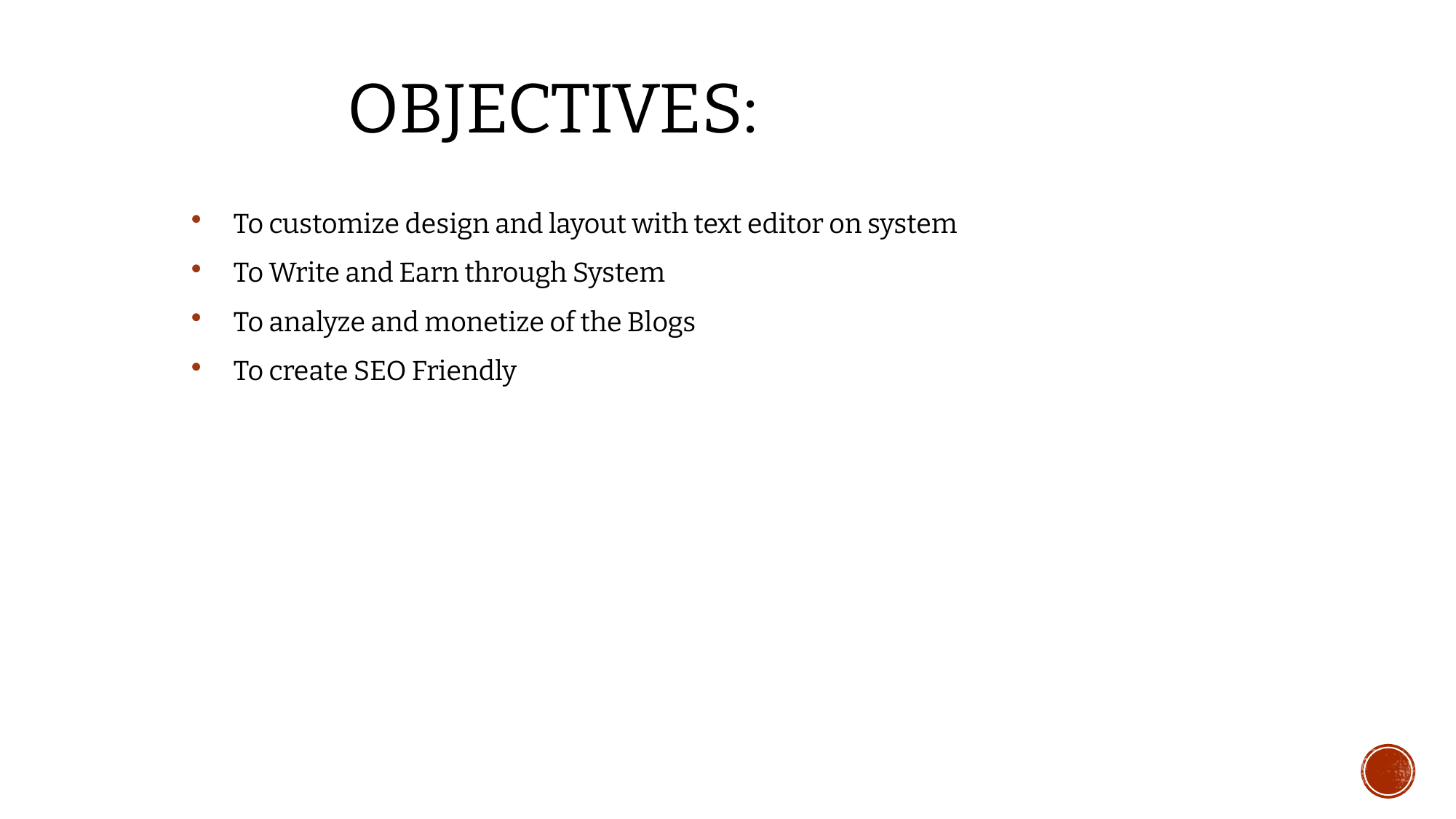

# Objectives:
To customize design and layout with text editor on system
To Write and Earn through System
To analyze and monetize of the Blogs
To create SEO Friendly